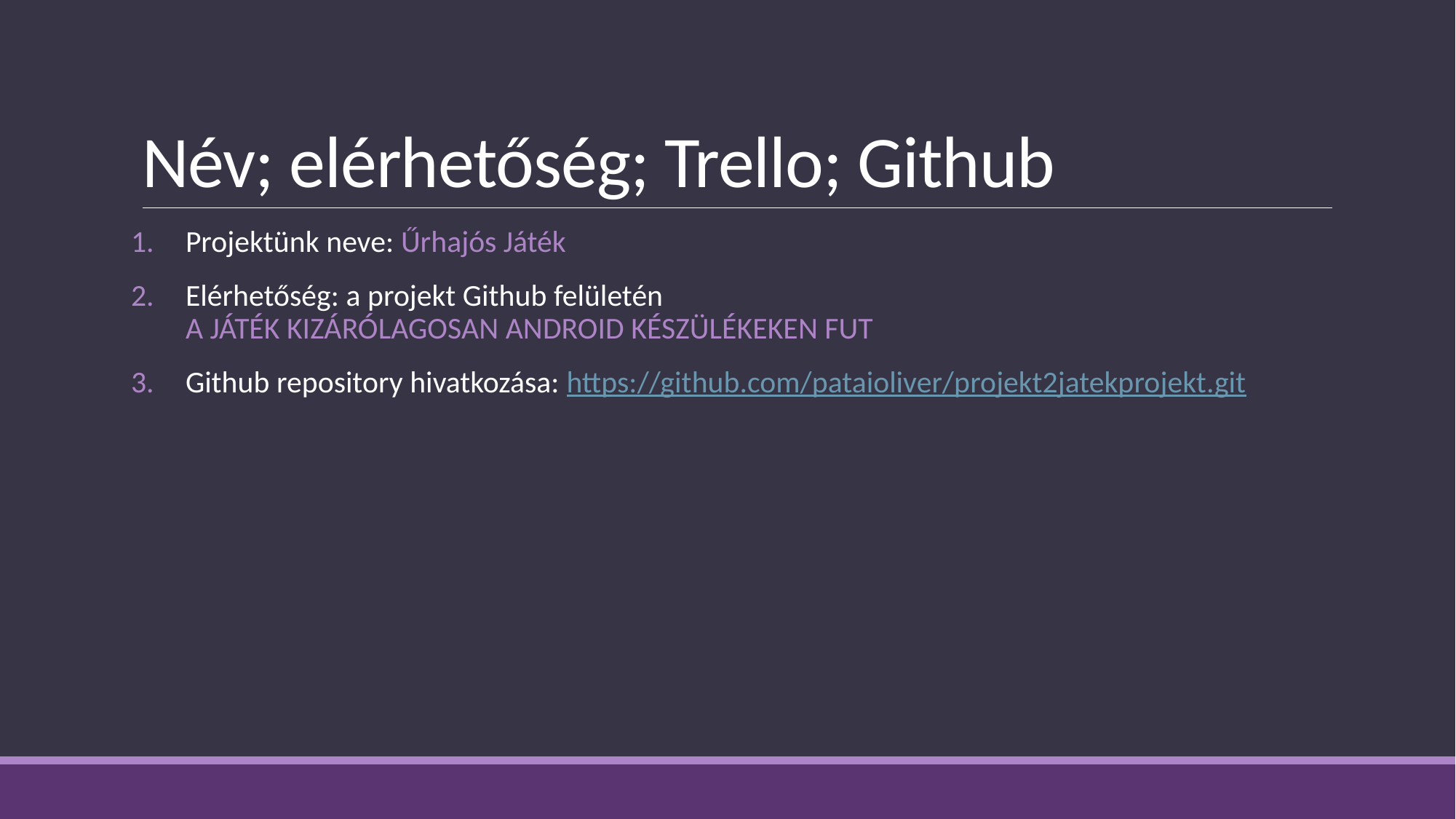

# Név; elérhetőség; Trello; Github
Projektünk neve: Űrhajós Játék
Elérhetőség: a projekt Github felületén
A JÁTÉK KIZÁRÓLAGOSAN ANDROID KÉSZÜLÉKEKEN FUT
Github repository hivatkozása: https://github.com/pataioliver/projekt2jatekprojekt.git